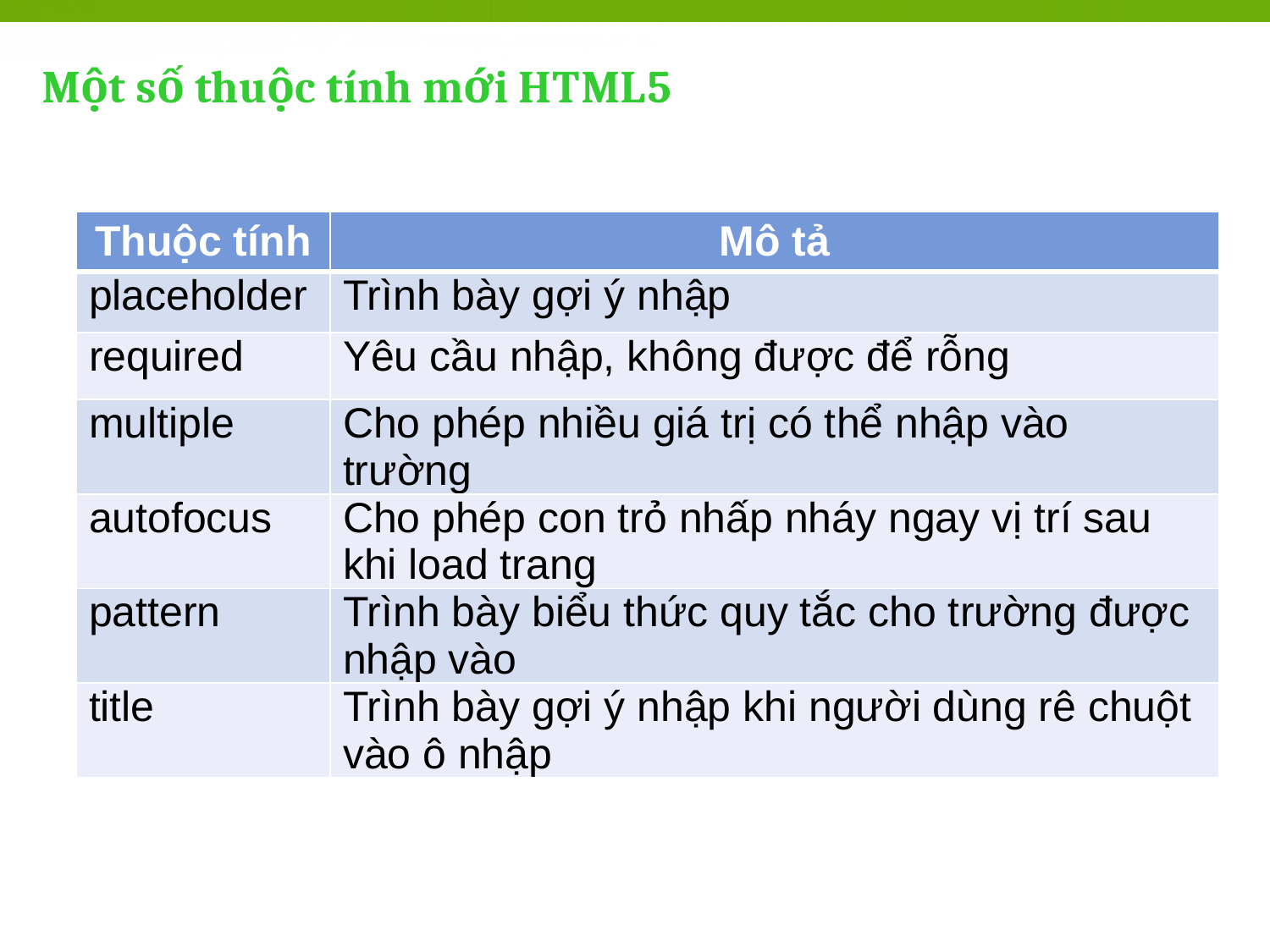

# Một số thuộc tính mới HTML5
| Thuộc tính | Mô tả |
| --- | --- |
| placeholder | Trình bày gợi ý nhập |
| required | Yêu cầu nhập, không được để rỗng |
| multiple | Cho phép nhiều giá trị có thể nhập vào trường |
| autofocus | Cho phép con trỏ nhấp nháy ngay vị trí sau khi load trang |
| pattern | Trình bày biểu thức quy tắc cho trường được nhập vào |
| title | Trình bày gợi ý nhập khi người dùng rê chuột vào ô nhập |